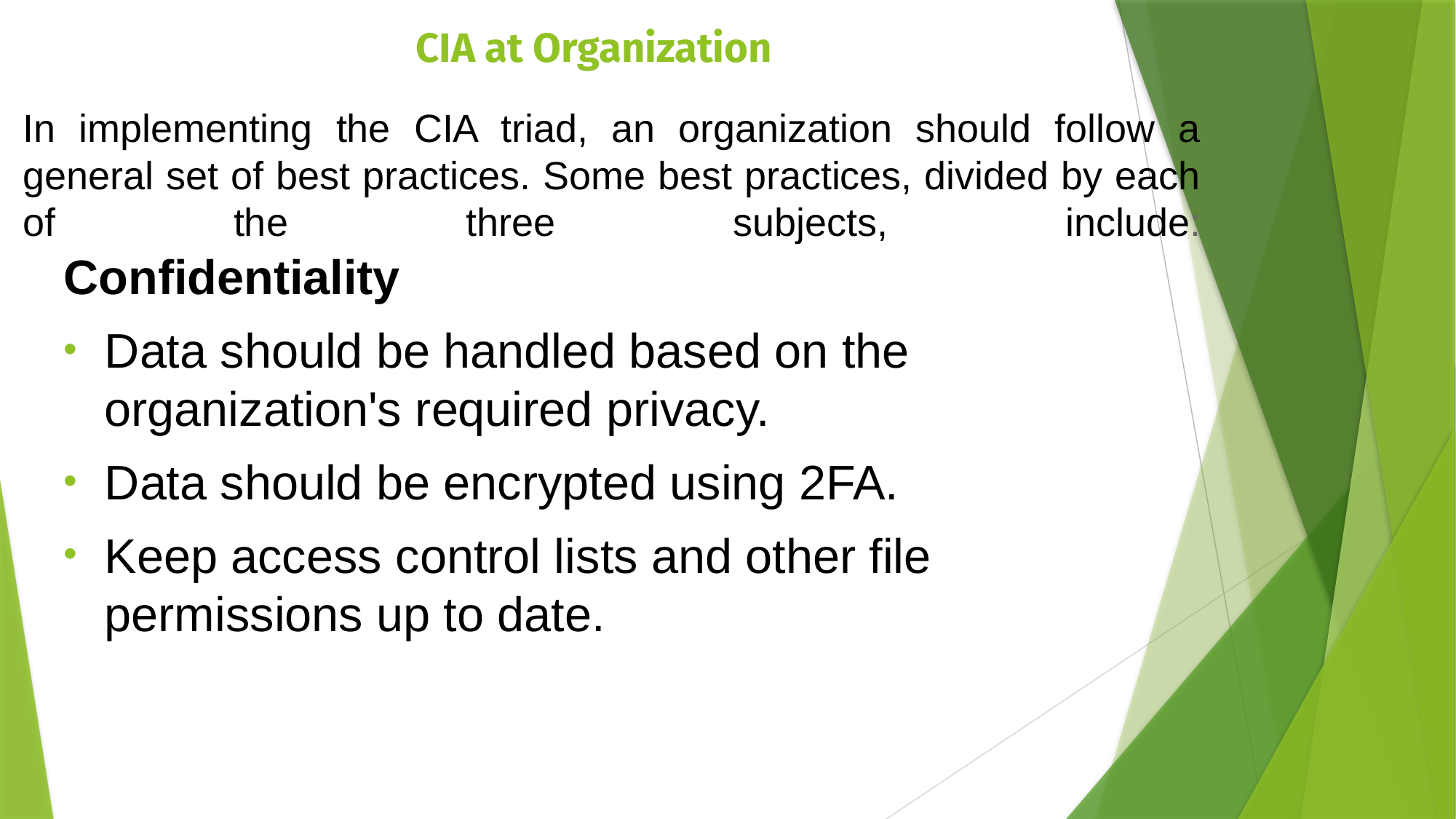

# CIA at Organization
In implementing the CIA triad, an organization should follow a general set of best practices. Some best practices, divided by each of the three subjects, include:

Confidentiality
Data should be handled based on the organization's required privacy.
Data should be encrypted using 2FA.
Keep access control lists and other file permissions up to date.